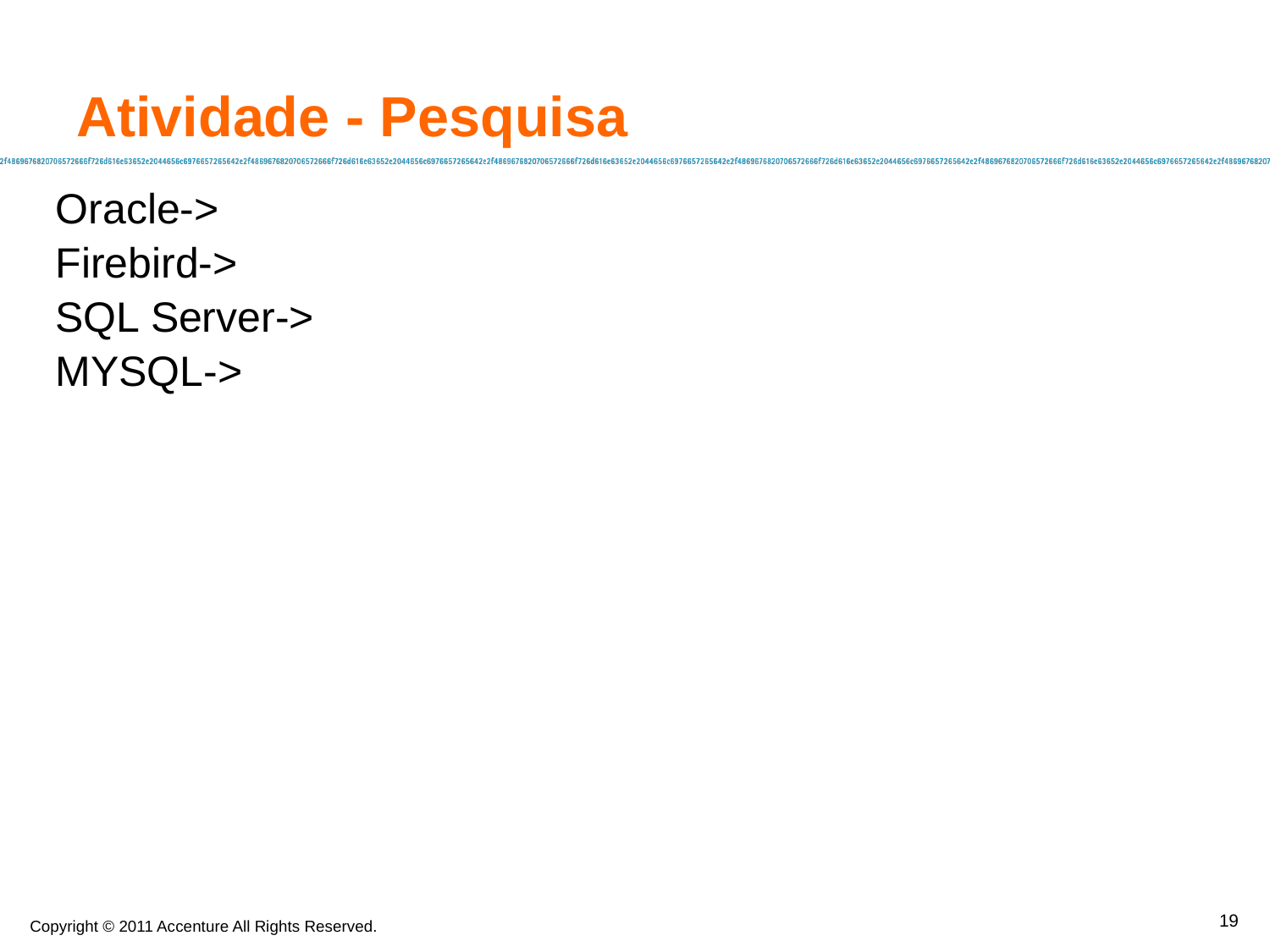

Atividade - Pesquisa
Oracle->
Firebird->
SQL Server->
MYSQL->

19